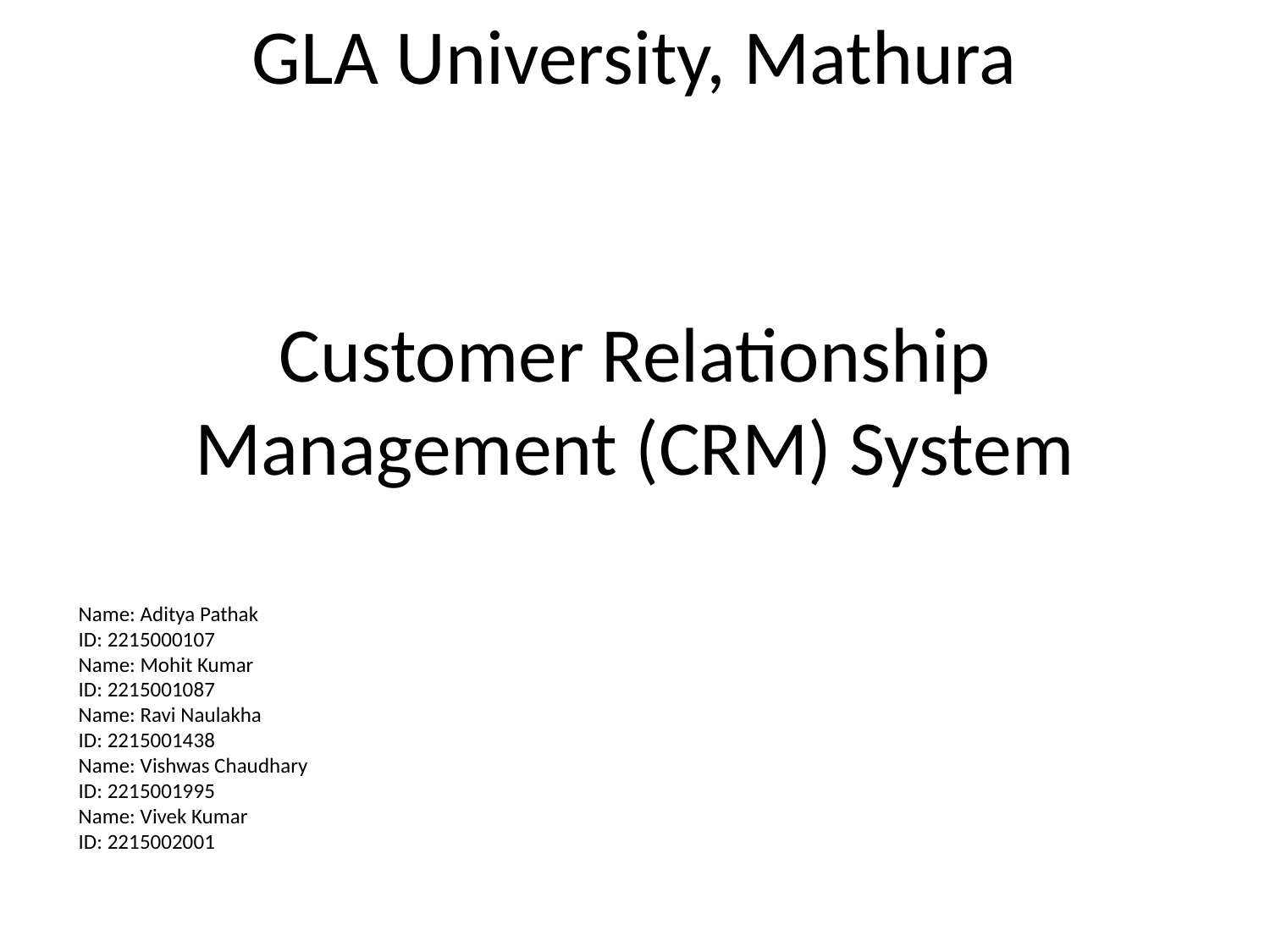

GLA University, Mathura
# Customer Relationship Management (CRM) System
Name: Aditya Pathak
ID: 2215000107
Name: Mohit Kumar
ID: 2215001087
Name: Ravi Naulakha
ID: 2215001438
Name: Vishwas Chaudhary
ID: 2215001995
Name: Vivek Kumar
ID: 2215002001